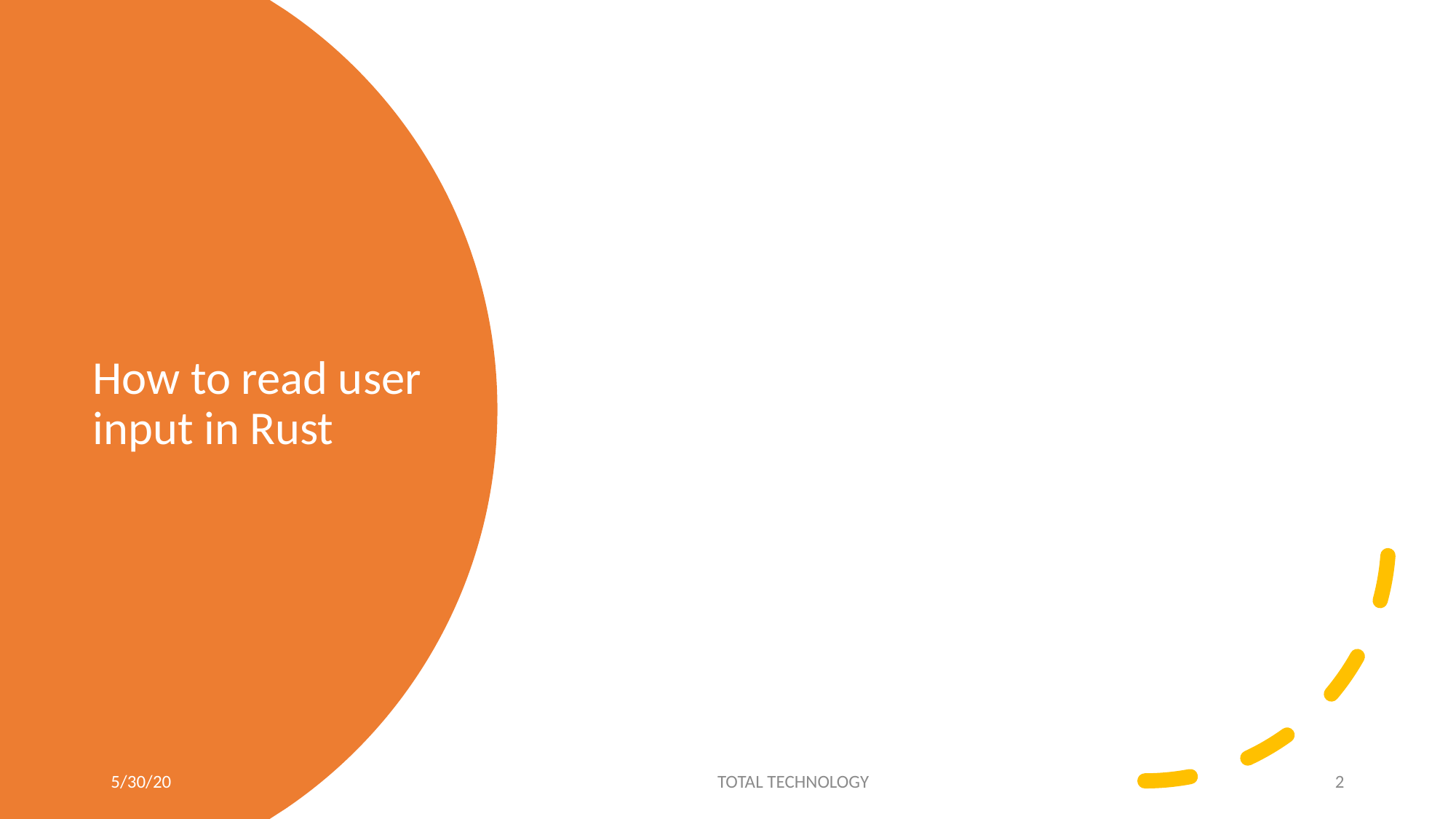

# How to read user input in Rust

5/30/20
TOTAL TECHNOLOGY
2